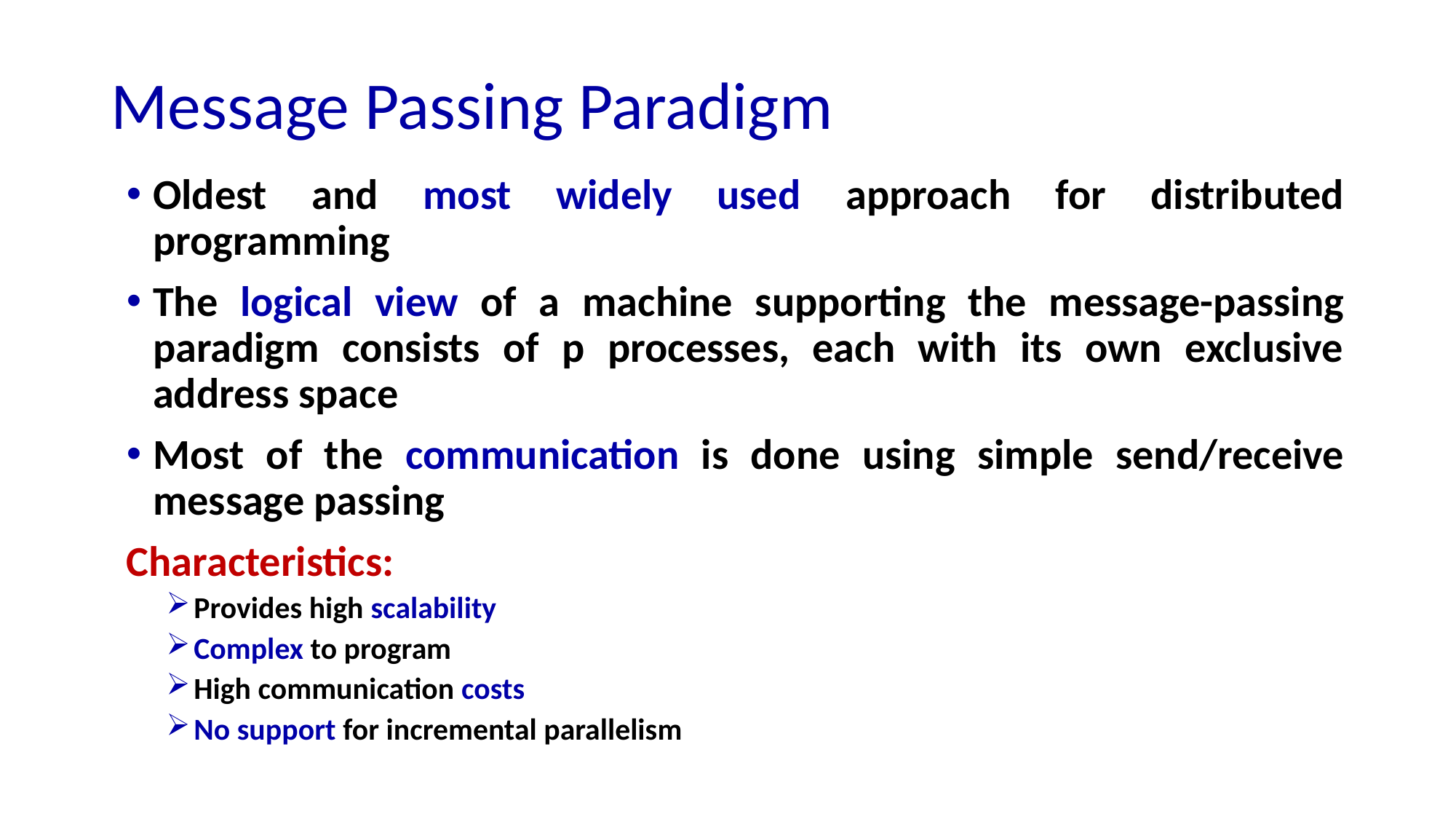

# Message Passing Paradigm
Oldest and most widely used approach for distributed programming
The logical view of a machine supporting the message-passing paradigm consists of p processes, each with its own exclusive address space
Most of the communication is done using simple send/receive message passing
Characteristics:
Provides high scalability
Complex to program
High communication costs
No support for incremental parallelism